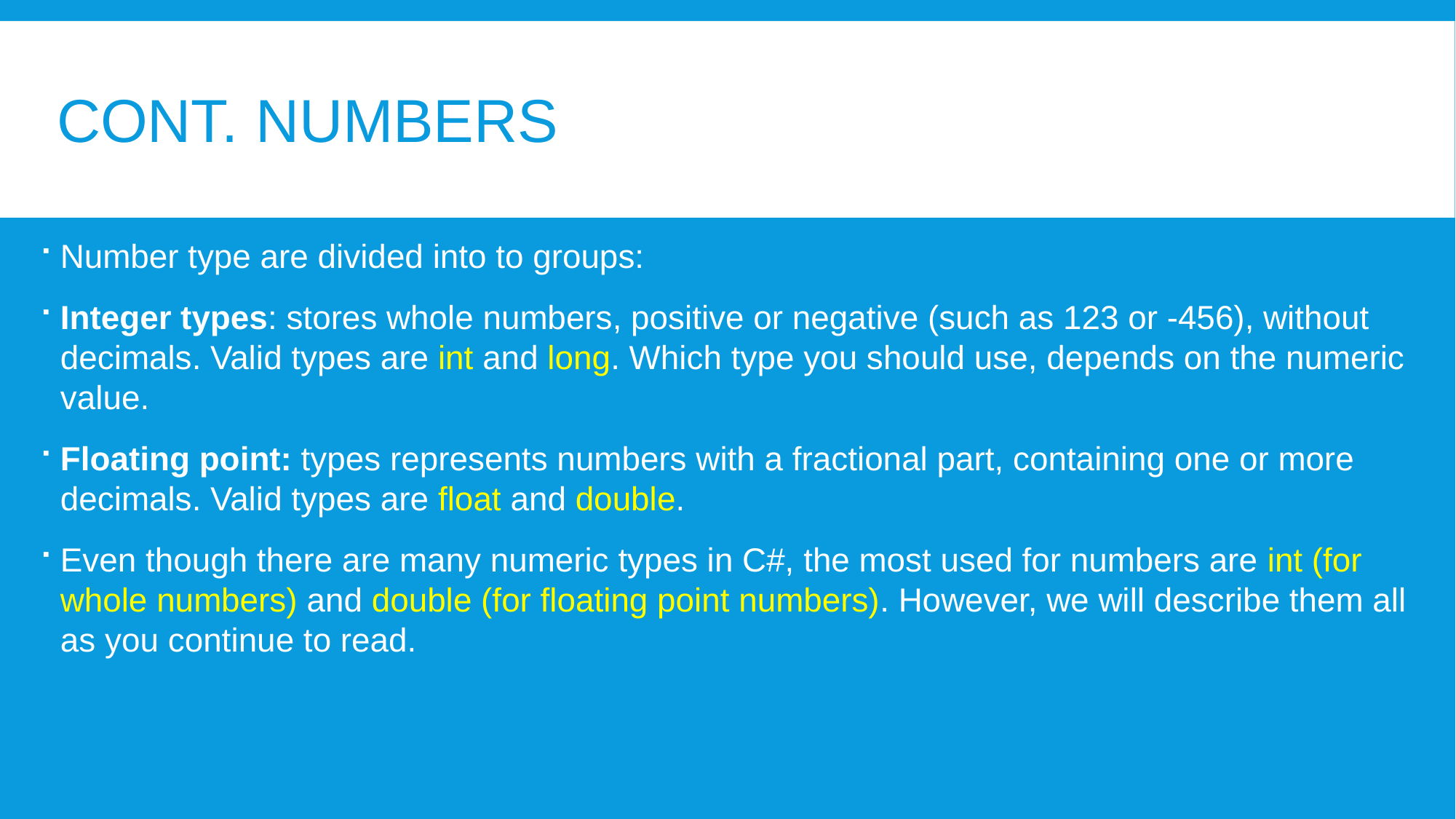

# Cont. numbers
Number type are divided into to groups:
Integer types: stores whole numbers, positive or negative (such as 123 or -456), without decimals. Valid types are int and long. Which type you should use, depends on the numeric value.
Floating point: types represents numbers with a fractional part, containing one or more decimals. Valid types are float and double.
Even though there are many numeric types in C#, the most used for numbers are int (for whole numbers) and double (for floating point numbers). However, we will describe them all as you continue to read.